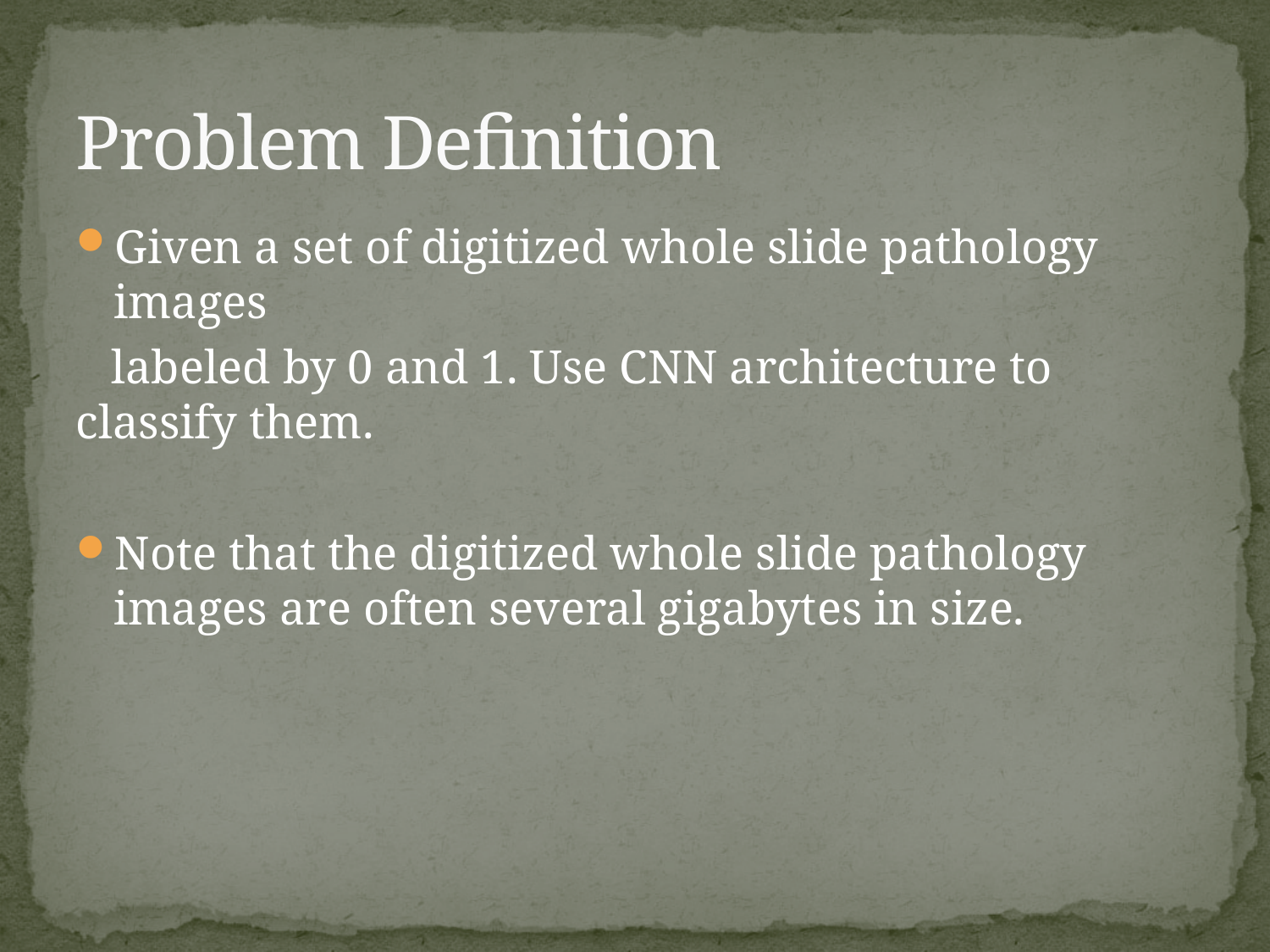

# Problem Definition
Given a set of digitized whole slide pathology images
   labeled by 0 and 1. Use CNN architecture to classify them.

Note that the digitized whole slide pathology images are often several gigabytes in size.